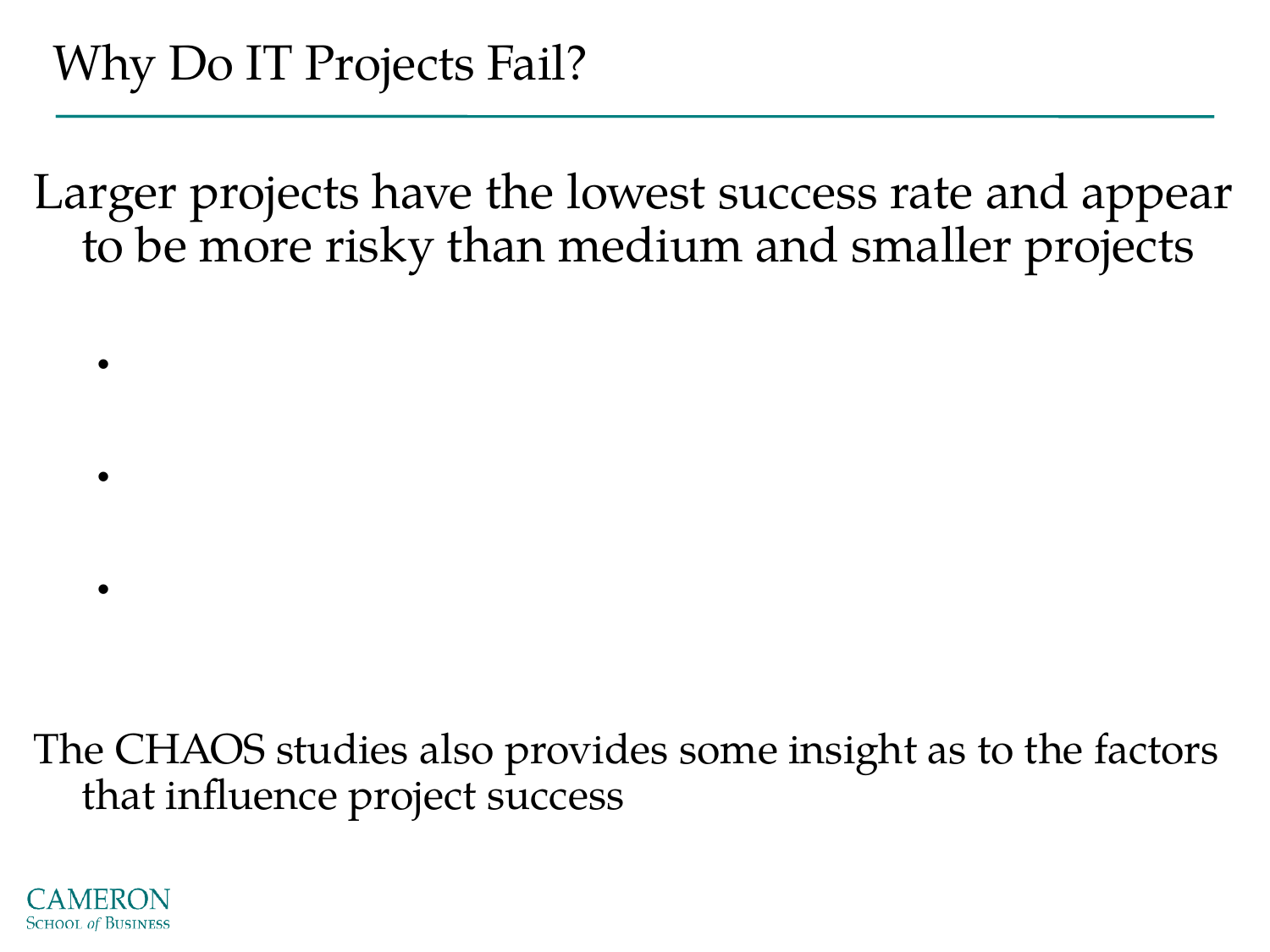

# Why Do IT Projects Fail?
Larger projects have the lowest success rate and appear to be more risky than medium and smaller projects

The CHAOS studies also provides some insight as to the factors that influence project success